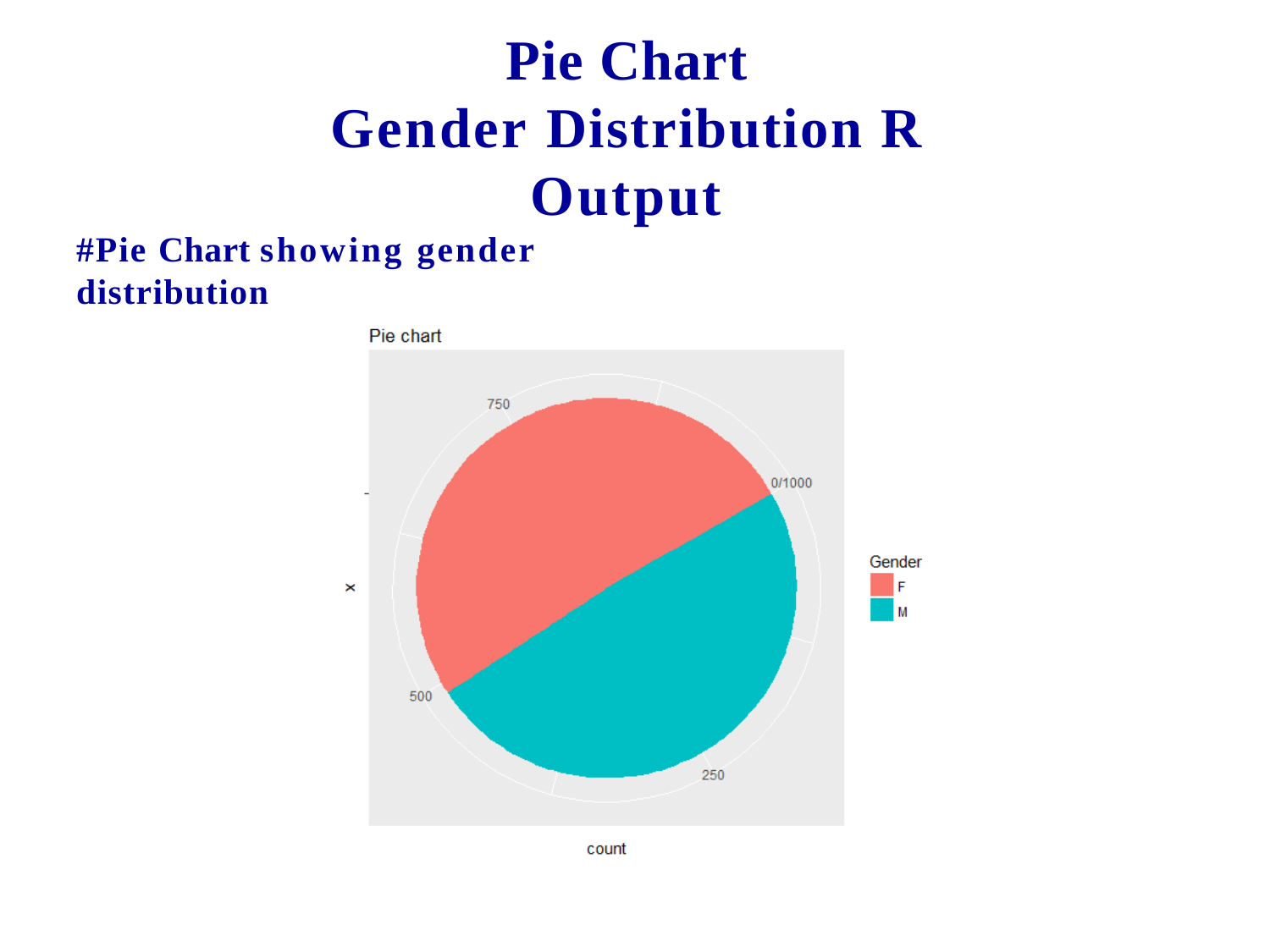

Pie Chart
Gender Distribution R Output
#Pie Chart showing gender distribution

47